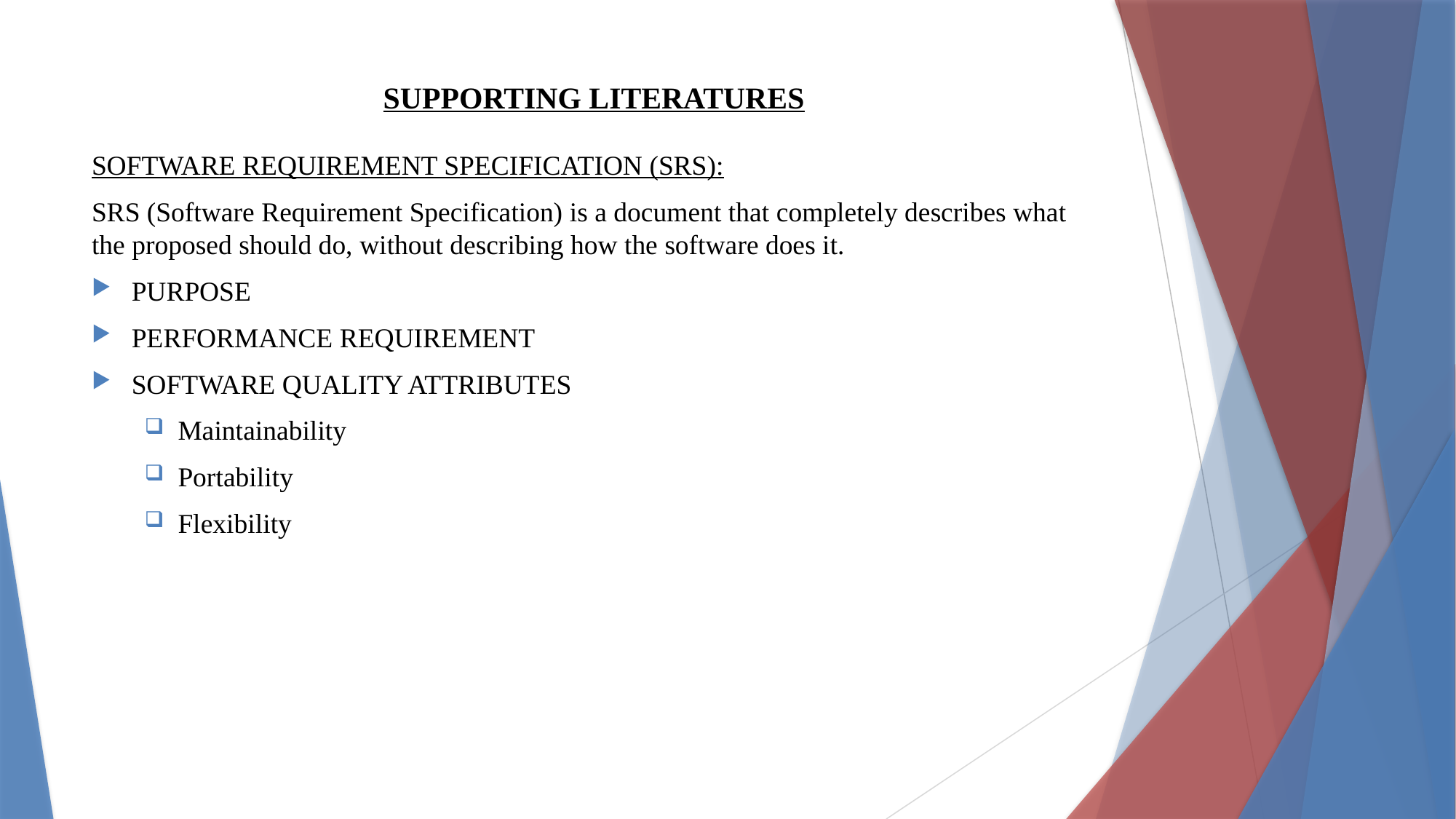

# SUPPORTING LITERATURES
SOFTWARE REQUIREMENT SPECIFICATION (SRS):
SRS (Software Requirement Specification) is a document that completely describes what the proposed should do, without describing how the software does it.
PURPOSE
PERFORMANCE REQUIREMENT
SOFTWARE QUALITY ATTRIBUTES
Maintainability
Portability
Flexibility